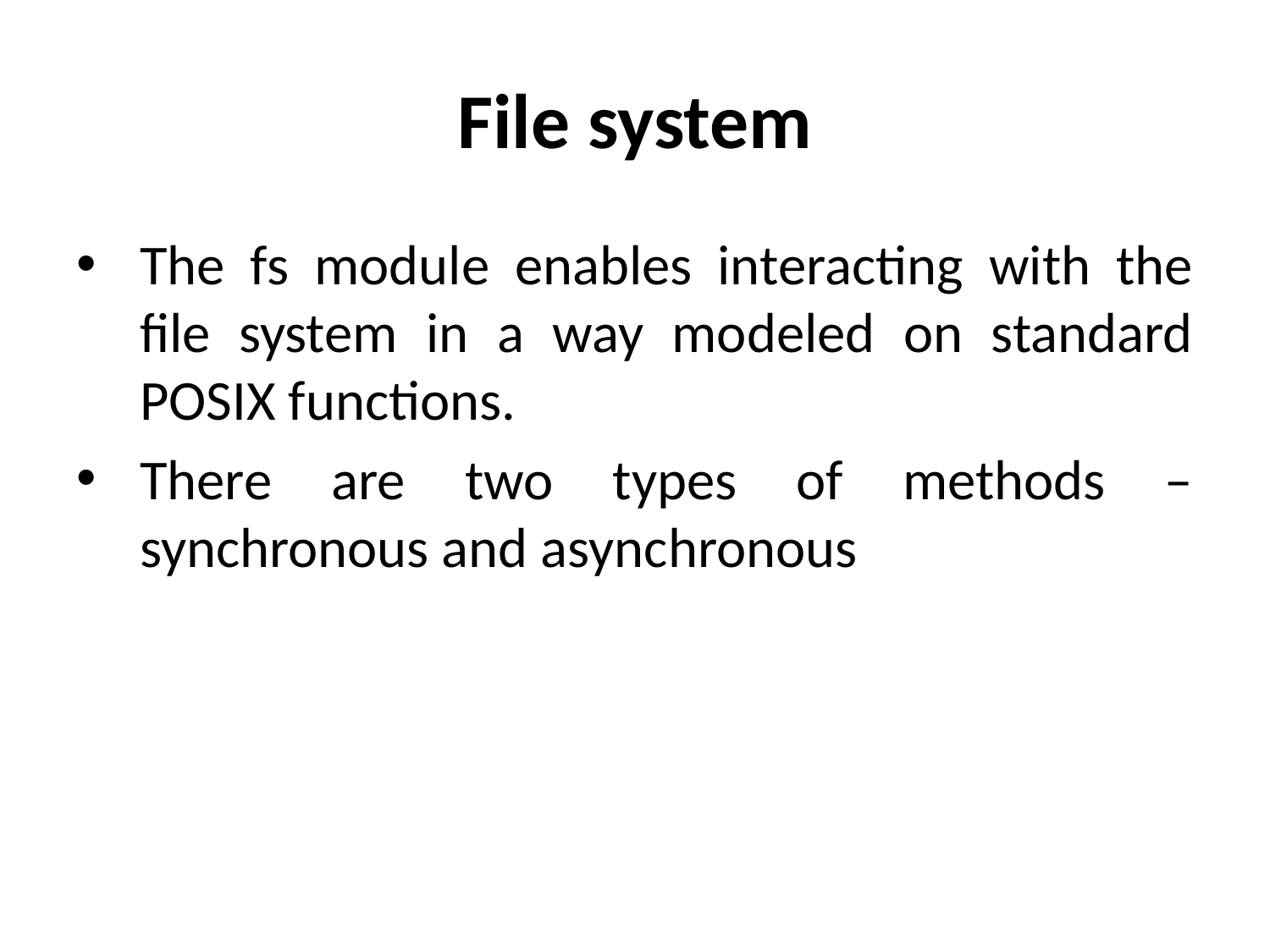

# File system
The fs module enables interacting with the file system in a way modeled on standard POSIX functions.
There are two types of methods – synchronous and asynchronous